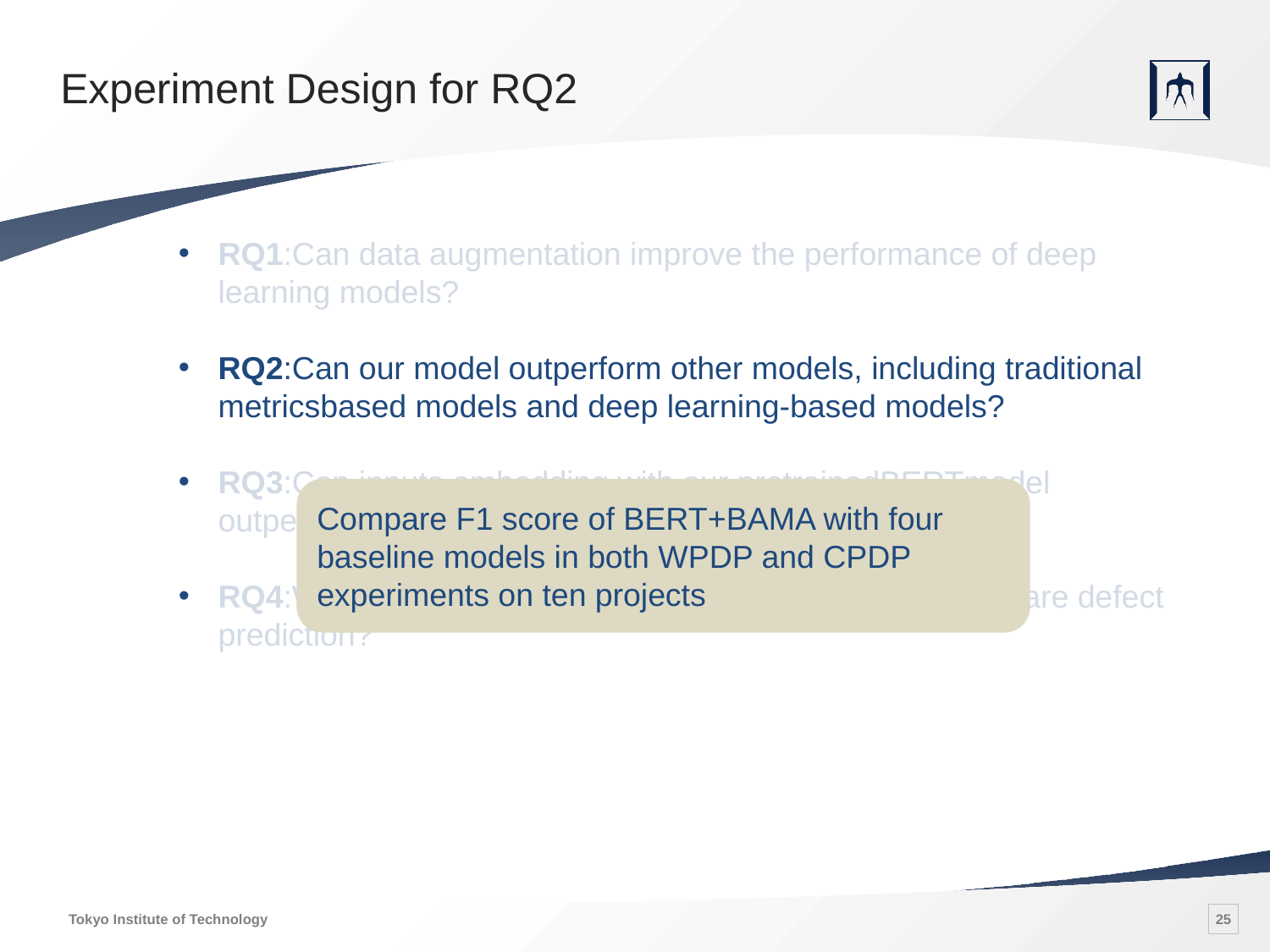

# Experiment Design for RQ2
RQ1:Can data augmentation improve the performance of deep learning models?

RQ2:Can our model outperform other models, including traditional metricsbased models and deep learning-based models?

RQ3:Can inputs embedding with our pretrainedBERTmodel outperformWord2vecmodel?

RQ4:Which data preprocessing method is better for software defect prediction?

Compare F1 score of BERT+BAMA with four baseline models in both WPDP and CPDP experiments on ten projects